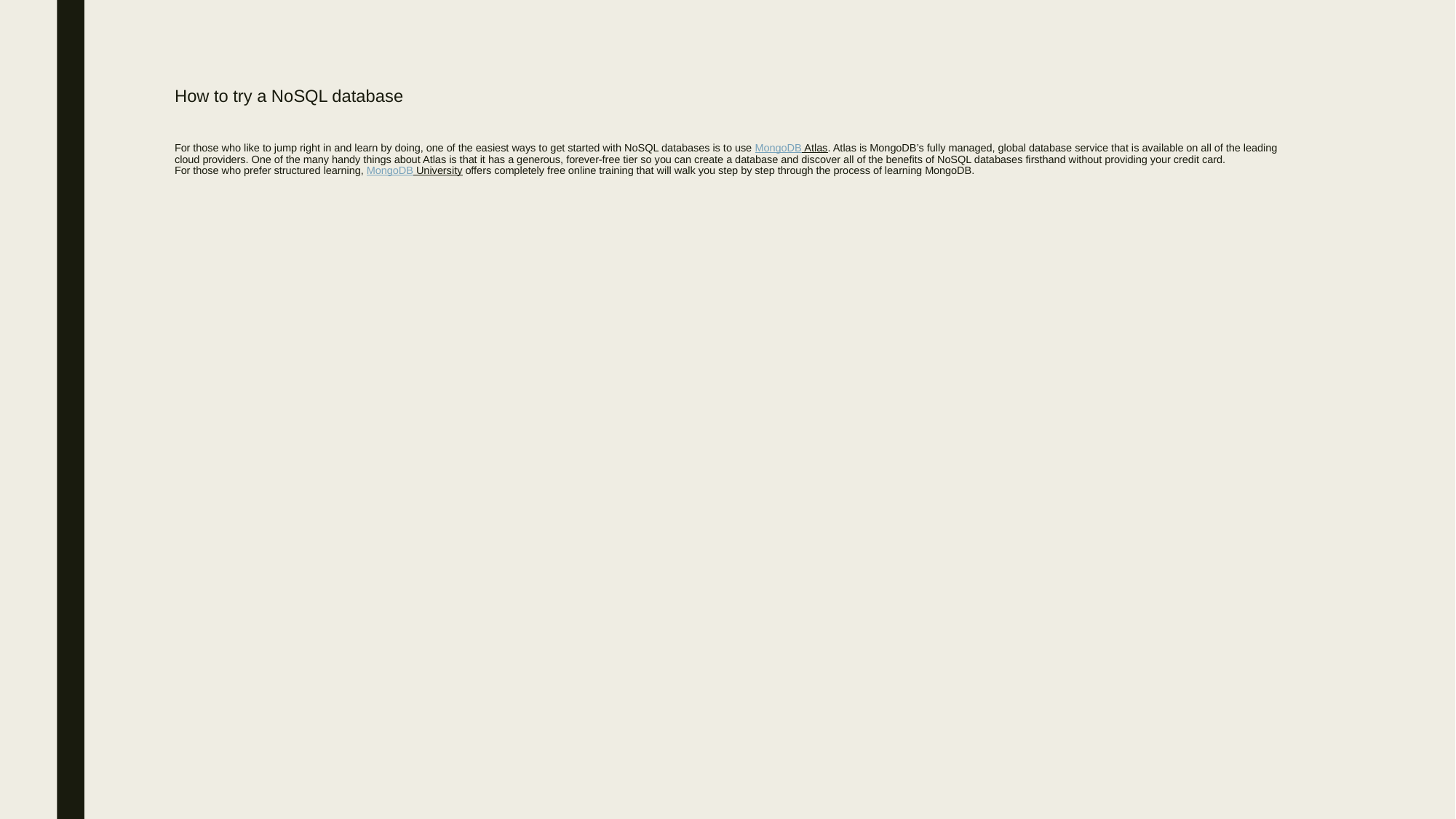

# How to try a NoSQL database For those who like to jump right in and learn by doing, one of the easiest ways to get started with NoSQL databases is to use MongoDB Atlas. Atlas is MongoDB’s fully managed, global database service that is available on all of the leading cloud providers. One of the many handy things about Atlas is that it has a generous, forever-free tier so you can create a database and discover all of the benefits of NoSQL databases firsthand without providing your credit card. For those who prefer structured learning, MongoDB University offers completely free online training that will walk you step by step through the process of learning MongoDB.